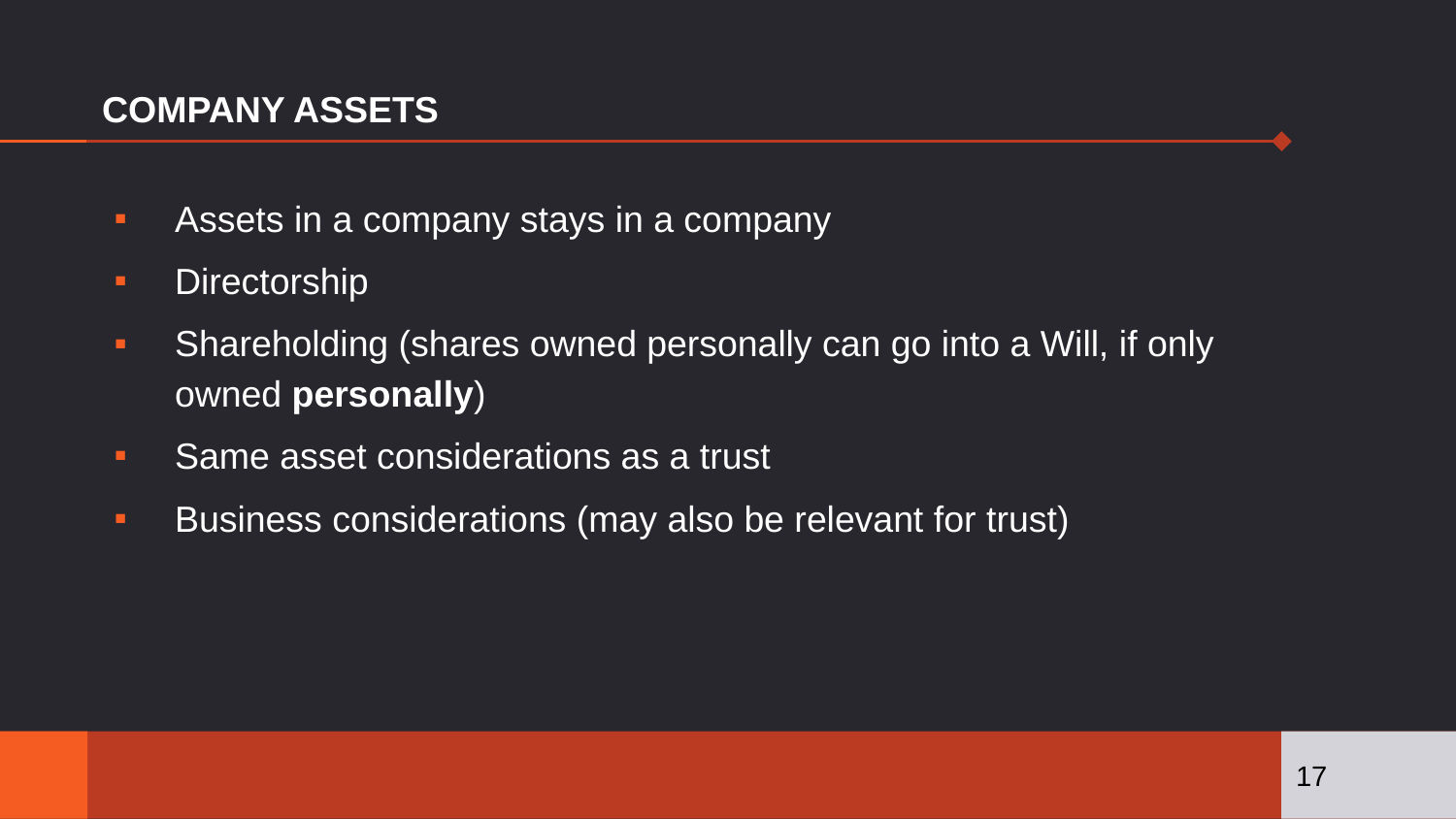

# COMPANY ASSETS
Assets in a company stays in a company
Directorship
Shareholding (shares owned personally can go into a Will, if only owned personally)
Same asset considerations as a trust
Business considerations (may also be relevant for trust)

17